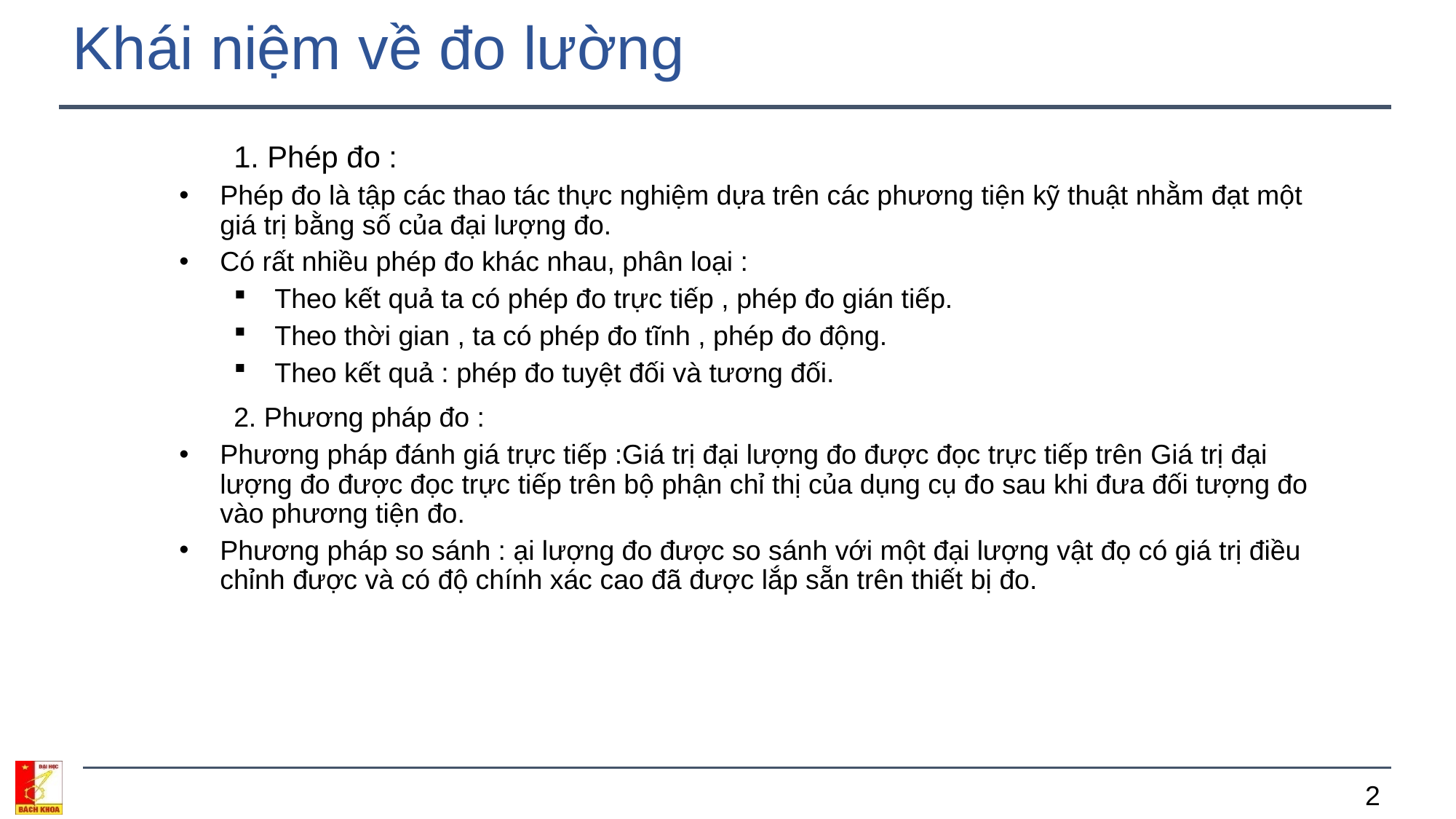

# Khái niệm về đo lường
	1. Phép đo :
Phép đo là tập các thao tác thực nghiệm dựa trên các phương tiện kỹ thuật nhằm đạt một giá trị bằng số của đại lượng đo.
Có rất nhiều phép đo khác nhau, phân loại :
Theo kết quả ta có phép đo trực tiếp , phép đo gián tiếp.
Theo thời gian , ta có phép đo tĩnh , phép đo động.
Theo kết quả : phép đo tuyệt đối và tương đối.
	2. Phương pháp đo :
Phương pháp đánh giá trực tiếp :Giá trị đại lượng đo được đọc trực tiếp trên Giá trị đại lượng đo được đọc trực tiếp trên bộ phận chỉ thị của dụng cụ đo sau khi đưa đối tượng đo vào phương tiện đo.
Phương pháp so sánh : ại lượng đo được so sánh với một đại lượng vật đọ có giá trị điều chỉnh được và có độ chính xác cao đã được lắp sẵn trên thiết bị đo.
2